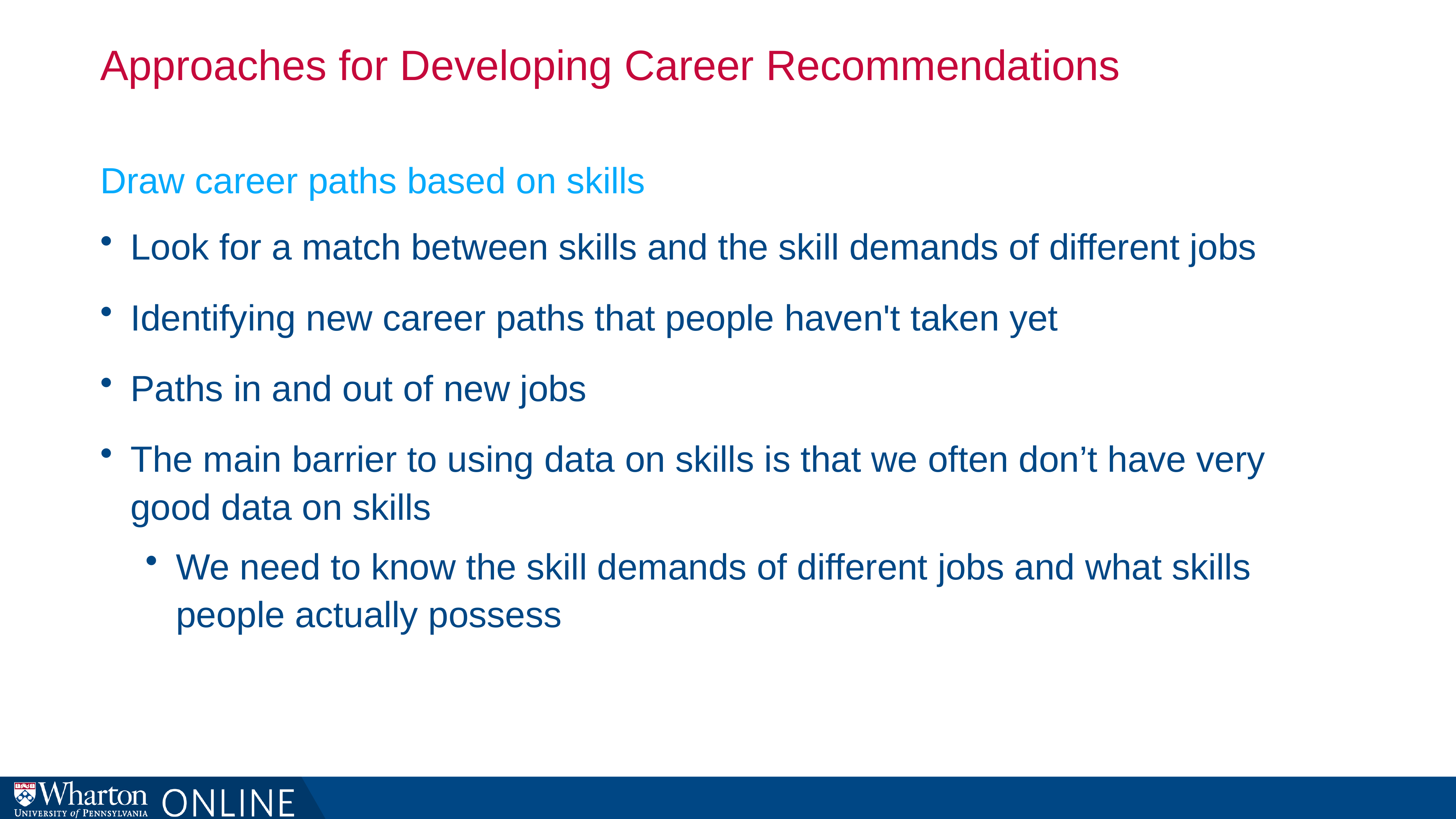

# Approaches for Developing Career Recommendations
Draw career paths based on skills
Look for a match between skills and the skill demands of different jobs
Identifying new career paths that people haven't taken yet
Paths in and out of new jobs
The main barrier to using data on skills is that we often don’t have very good data on skills
We need to know the skill demands of different jobs and what skills people actually possess